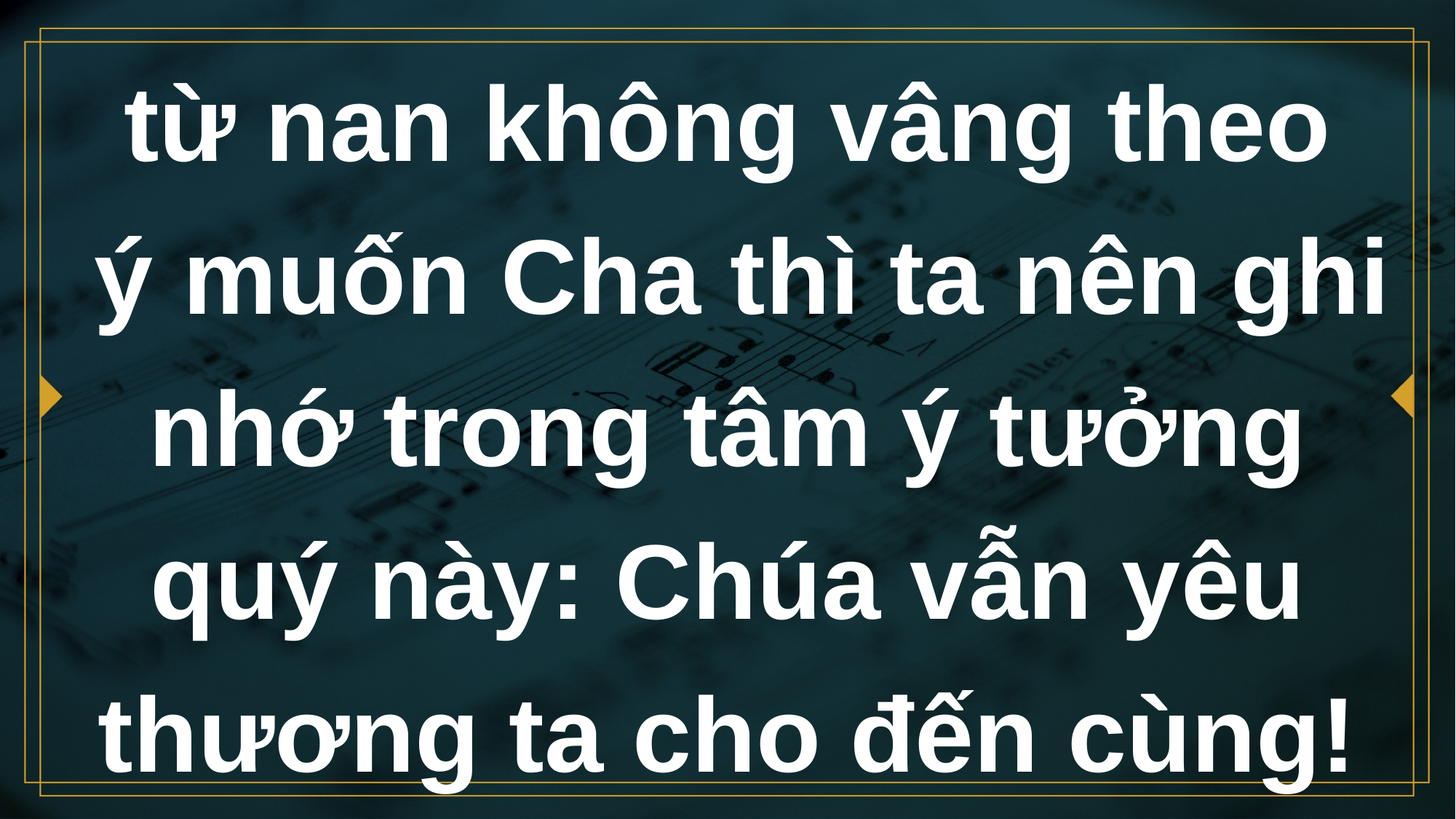

# từ nan không vâng theo ý muốn Cha thì ta nên ghi nhớ trong tâm ý tưởng quý này: Chúa vẫn yêu thương ta cho đến cùng!